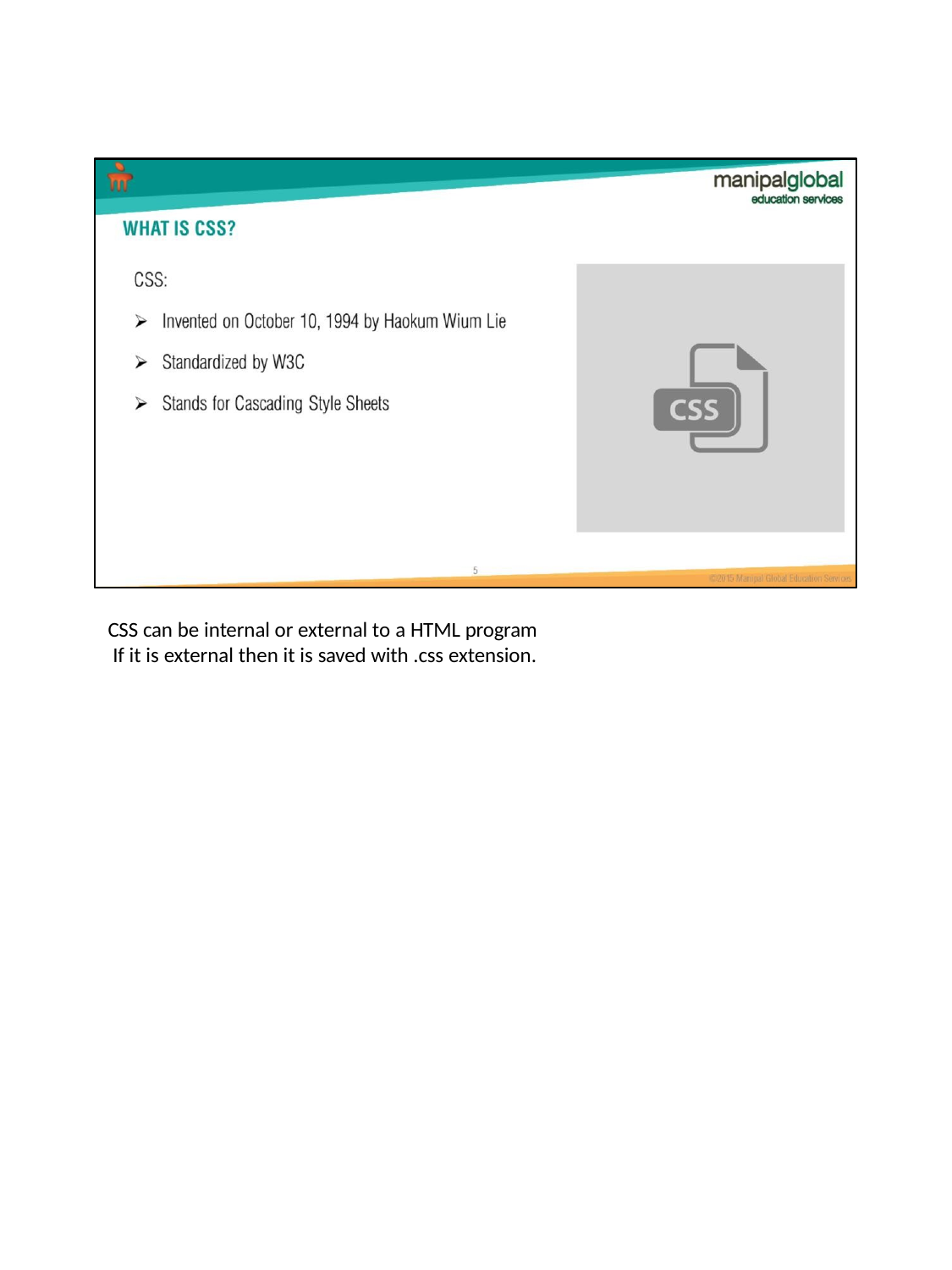

CSS can be internal or external to a HTML program  If it is external then it is saved with .css extension.
5